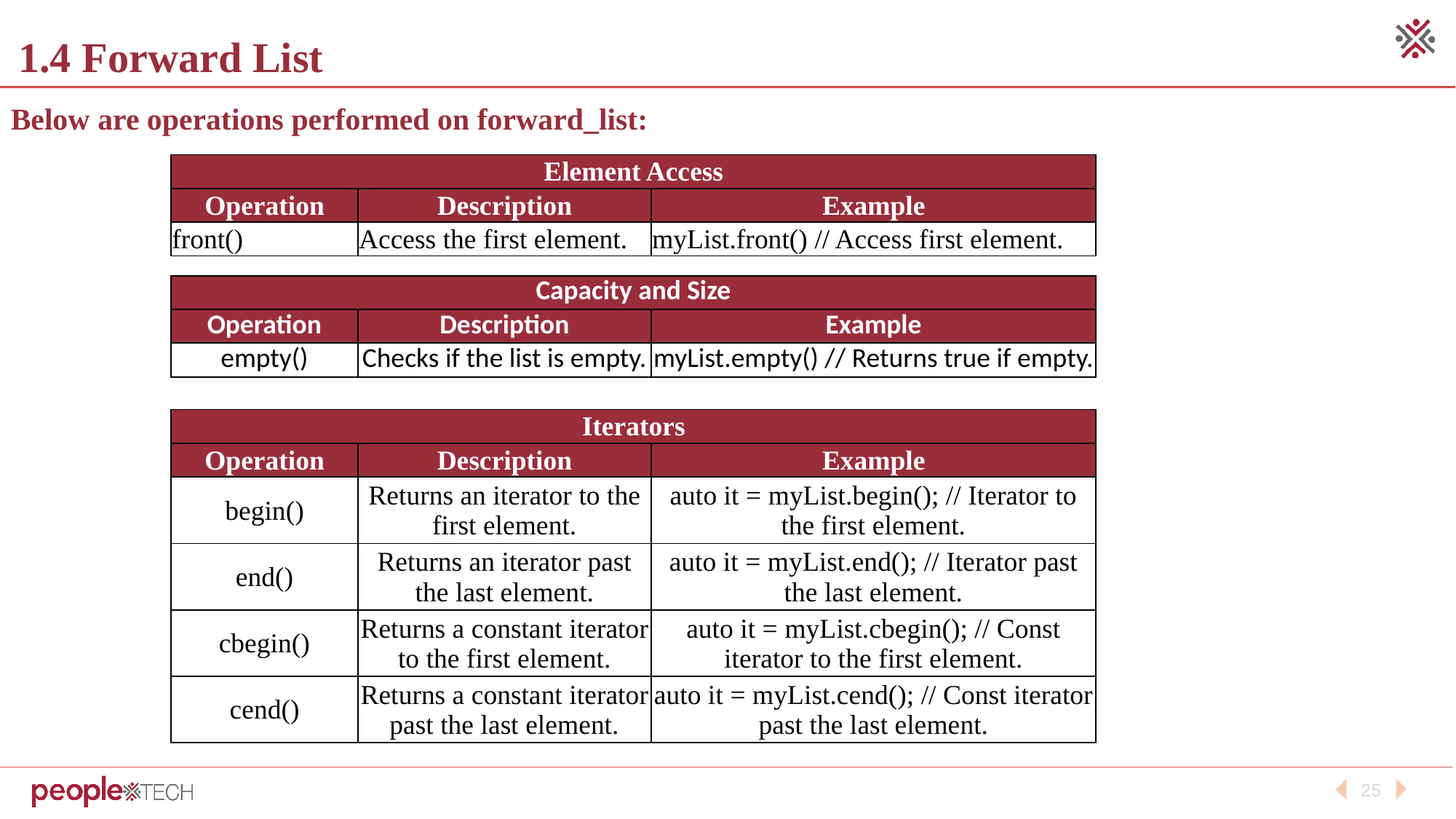

1.4 Forward List
Below are operations performed on forward_list:
| Element Access |  |  |
| --- | --- | --- |
| Operation | Description | Example |
| front() | Access the first element. | myList.front() // Access first element. |
| Capacity and Size |  |  |
| --- | --- | --- |
| Operation | Description | Example |
| empty() | Checks if the list is empty. | myList.empty() // Returns true if empty. |
| Iterators |  |  |
| --- | --- | --- |
| Operation | Description | Example |
| begin() | Returns an iterator to the first element. | auto it = myList.begin(); // Iterator to the first element. |
| end() | Returns an iterator past the last element. | auto it = myList.end(); // Iterator past the last element. |
| cbegin() | Returns a constant iterator to the first element. | auto it = myList.cbegin(); // Const iterator to the first element. |
| cend() | Returns a constant iterator past the last element. | auto it = myList.cend(); // Const iterator past the last element. |